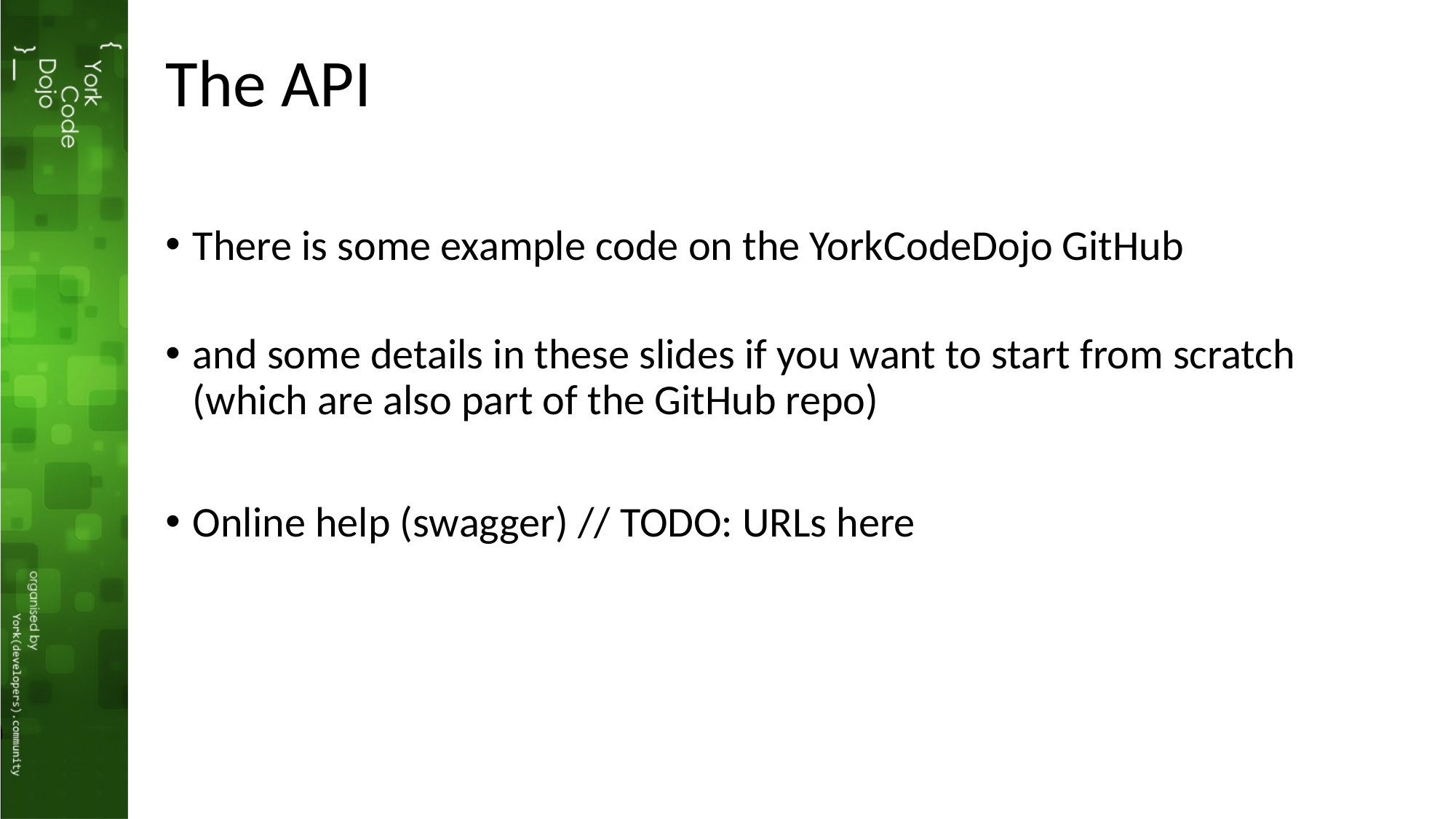

# The API
There is some example code on the YorkCodeDojo GitHub

and some details in these slides if you want to start from scratch (which are also part of the GitHub repo)

Online help (swagger) // TODO: URLs here